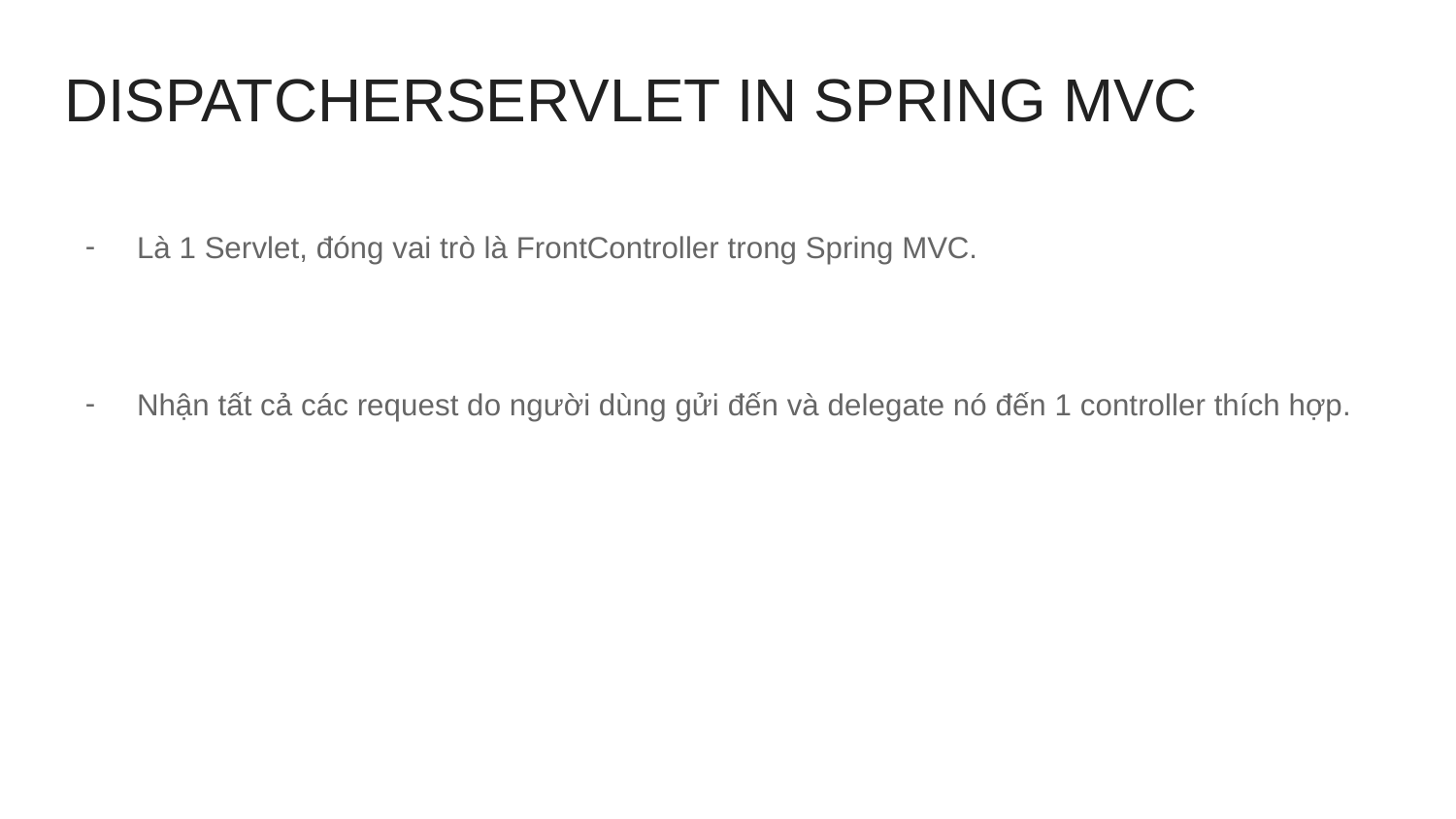

# DISPATCHERSERVLET IN SPRING MVC
Là 1 Servlet, đóng vai trò là FrontController trong Spring MVC.

Nhận tất cả các request do người dùng gửi đến và delegate nó đến 1 controller thích hợp.